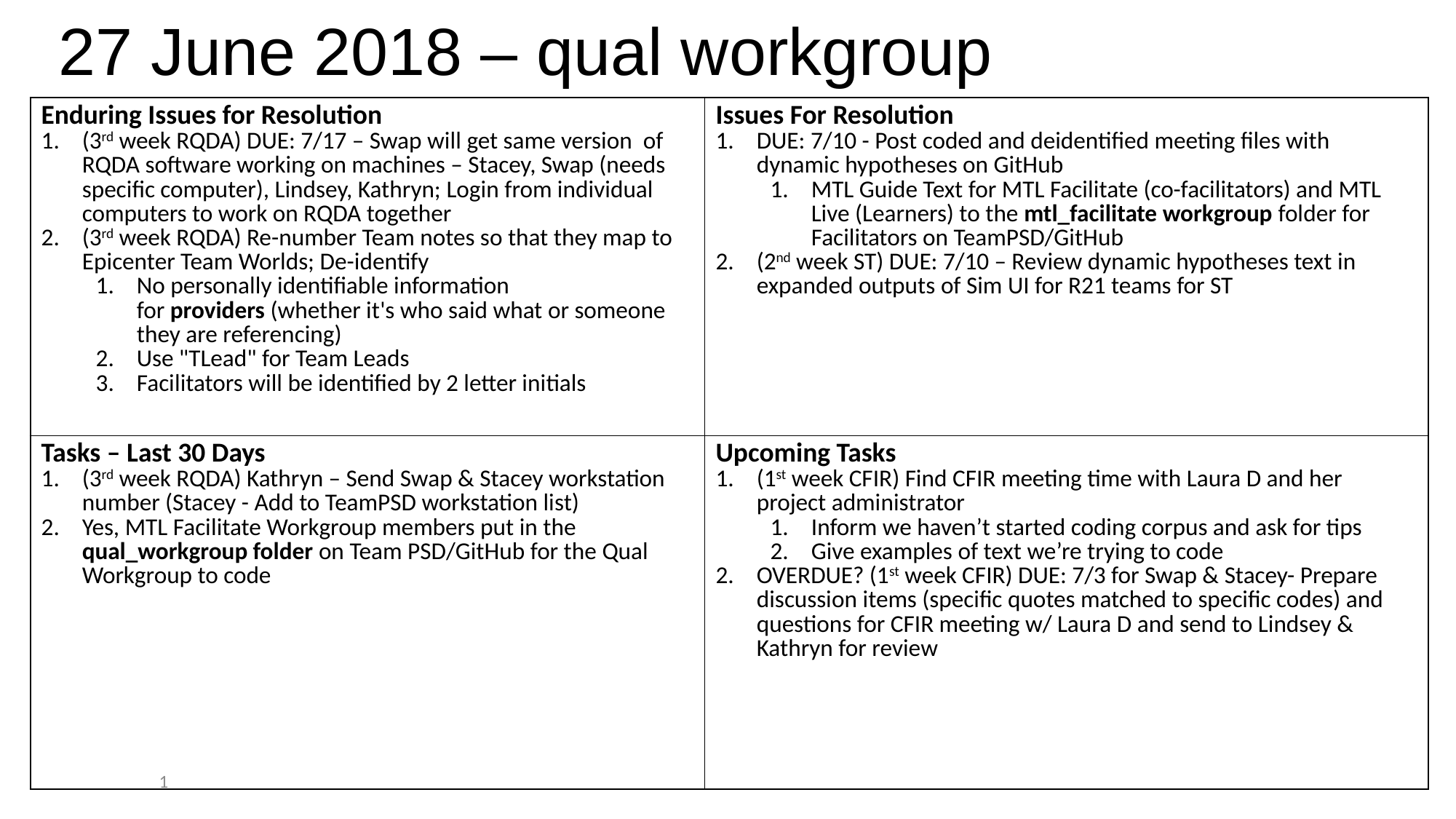

27 June 2018 – qual workgroup
| Enduring Issues for Resolution (3rd week RQDA) DUE: 7/17 – Swap will get same version of RQDA software working on machines – Stacey, Swap (needs specific computer), Lindsey, Kathryn; Login from individual computers to work on RQDA together (3rd week RQDA) Re-number Team notes so that they map to Epicenter Team Worlds; De-identify No personally identifiable information for providers (whether it's who said what or someone they are referencing) Use "TLead" for Team Leads Facilitators will be identified by 2 letter initials | Issues For Resolution DUE: 7/10 - Post coded and deidentified meeting files with dynamic hypotheses on GitHub MTL Guide Text for MTL Facilitate (co-facilitators) and MTL Live (Learners) to the mtl\_facilitate workgroup folder for Facilitators on TeamPSD/GitHub (2nd week ST) DUE: 7/10 – Review dynamic hypotheses text in expanded outputs of Sim UI for R21 teams for ST |
| --- | --- |
| Tasks – Last 30 Days (3rd week RQDA) Kathryn – Send Swap & Stacey workstation number (Stacey - Add to TeamPSD workstation list) Yes, MTL Facilitate Workgroup members put in the qual\_workgroup folder on Team PSD/GitHub for the Qual Workgroup to code | Upcoming Tasks (1st week CFIR) Find CFIR meeting time with Laura D and her project administrator Inform we haven’t started coding corpus and ask for tips Give examples of text we’re trying to code OVERDUE? (1st week CFIR) DUE: 7/3 for Swap & Stacey- Prepare discussion items (specific quotes matched to specific codes) and questions for CFIR meeting w/ Laura D and send to Lindsey & Kathryn for review |
1